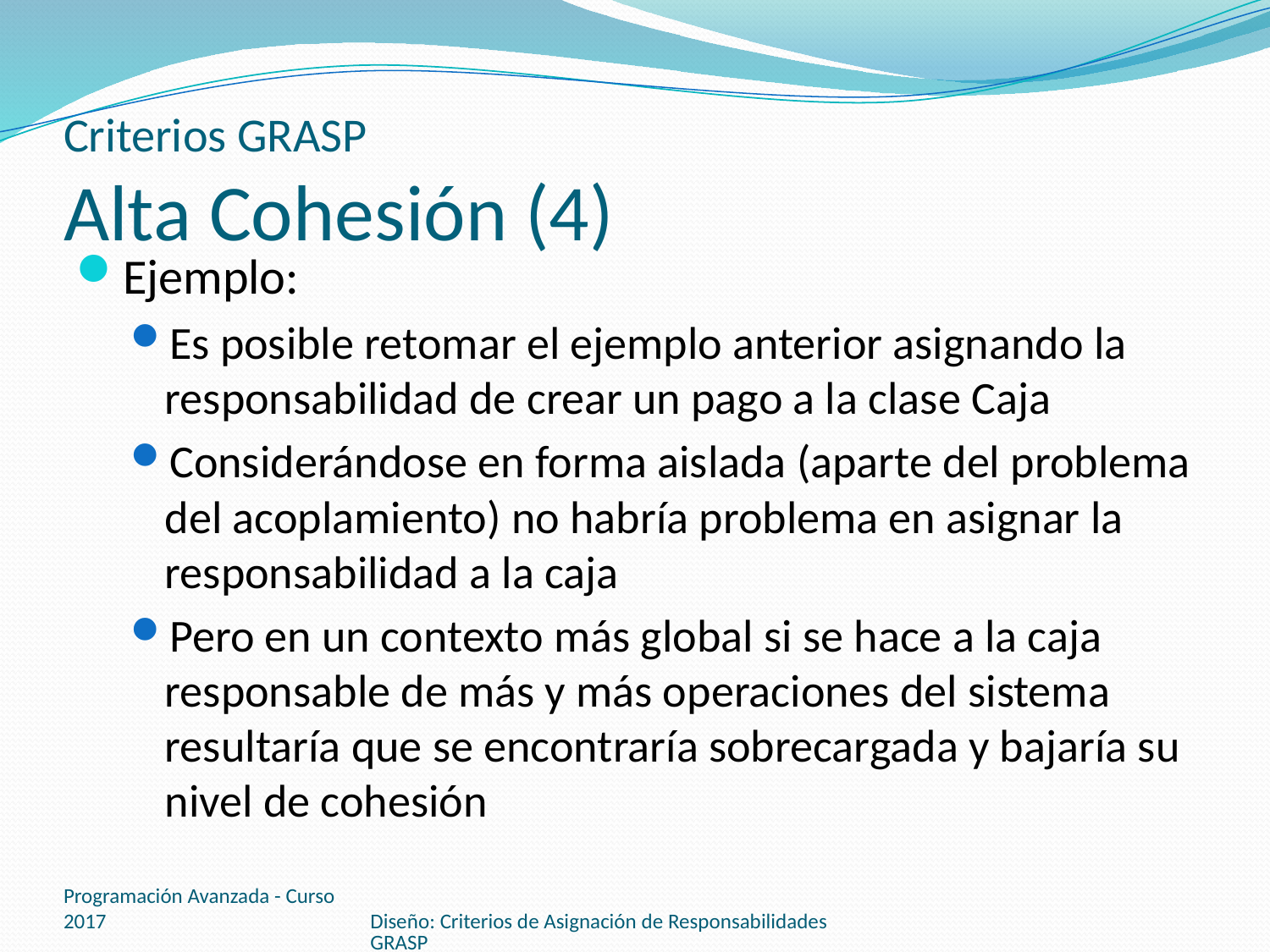

# Criterios GRASP Alta Cohesión (4)
Ejemplo:
Es posible retomar el ejemplo anterior asignando la responsabilidad de crear un pago a la clase Caja
Considerándose en forma aislada (aparte del problema del acoplamiento) no habría problema en asignar la responsabilidad a la caja
Pero en un contexto más global si se hace a la caja responsable de más y más operaciones del sistema resultaría que se encontraría sobrecargada y bajaría su nivel de cohesión
Programación Avanzada - Curso 2017
Diseño: Criterios de Asignación de Responsabilidades GRASP